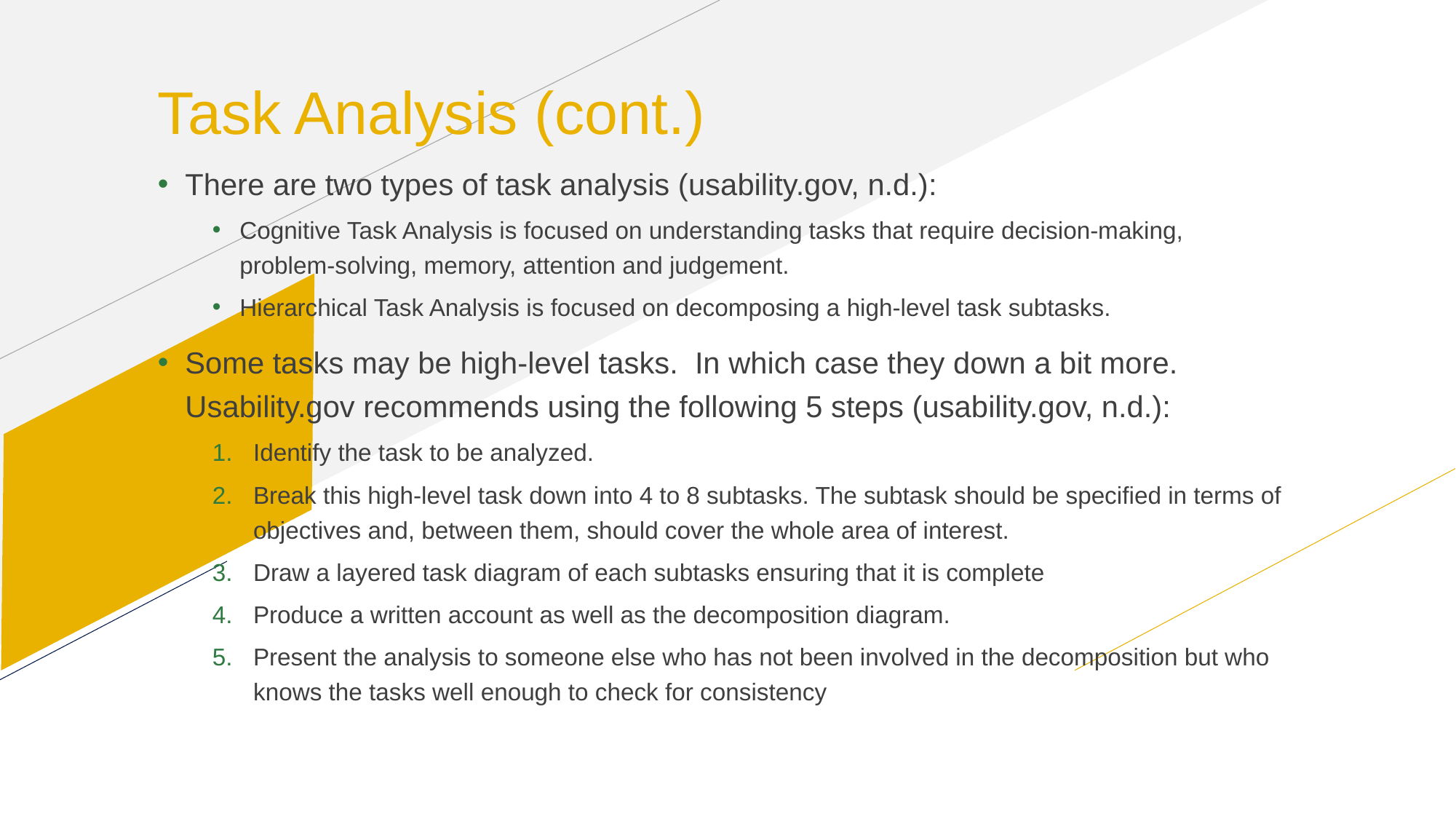

Task Analysis (cont.)
There are two types of task analysis (usability.gov, n.d.):
Cognitive Task Analysis is focused on understanding tasks that require decision-making, problem-solving, memory, attention and judgement.
Hierarchical Task Analysis is focused on decomposing a high-level task subtasks.
Some tasks may be high-level tasks.  In which case they down a bit more.  Usability.gov recommends using the following 5 steps (usability.gov, n.d.):
Identify the task to be analyzed.
Break this high-level task down into 4 to 8 subtasks. The subtask should be specified in terms of objectives and, between them, should cover the whole area of interest.
Draw a layered task diagram of each subtasks ensuring that it is complete
Produce a written account as well as the decomposition diagram.
Present the analysis to someone else who has not been involved in the decomposition but who knows the tasks well enough to check for consistency